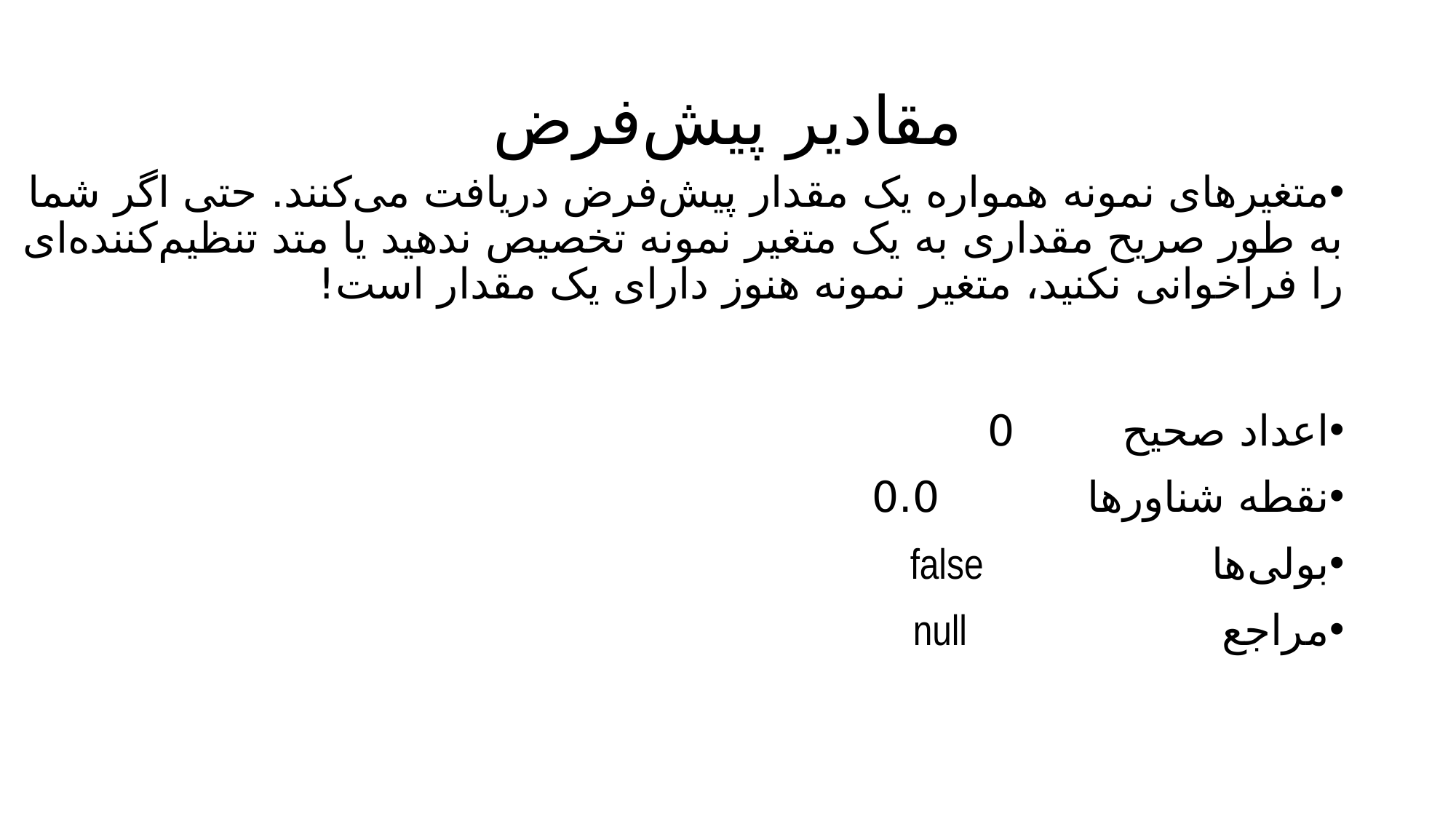

# مقادیر پیش‌فرض
متغیرهای نمونه همواره یک مقدار پیش‌فرض دریافت می‌کنند. حتی اگر شما به طور صریح مقداری به یک متغیر نمونه تخصیص ندهید یا متد تنظیم‌کننده‌ای را فراخوانی نکنید، متغیر نمونه هنوز دارای یک مقدار است!

اعداد صحیح	        0
نقطه شناورها           0.0
بولی‌ها                 false
مراجع                   null